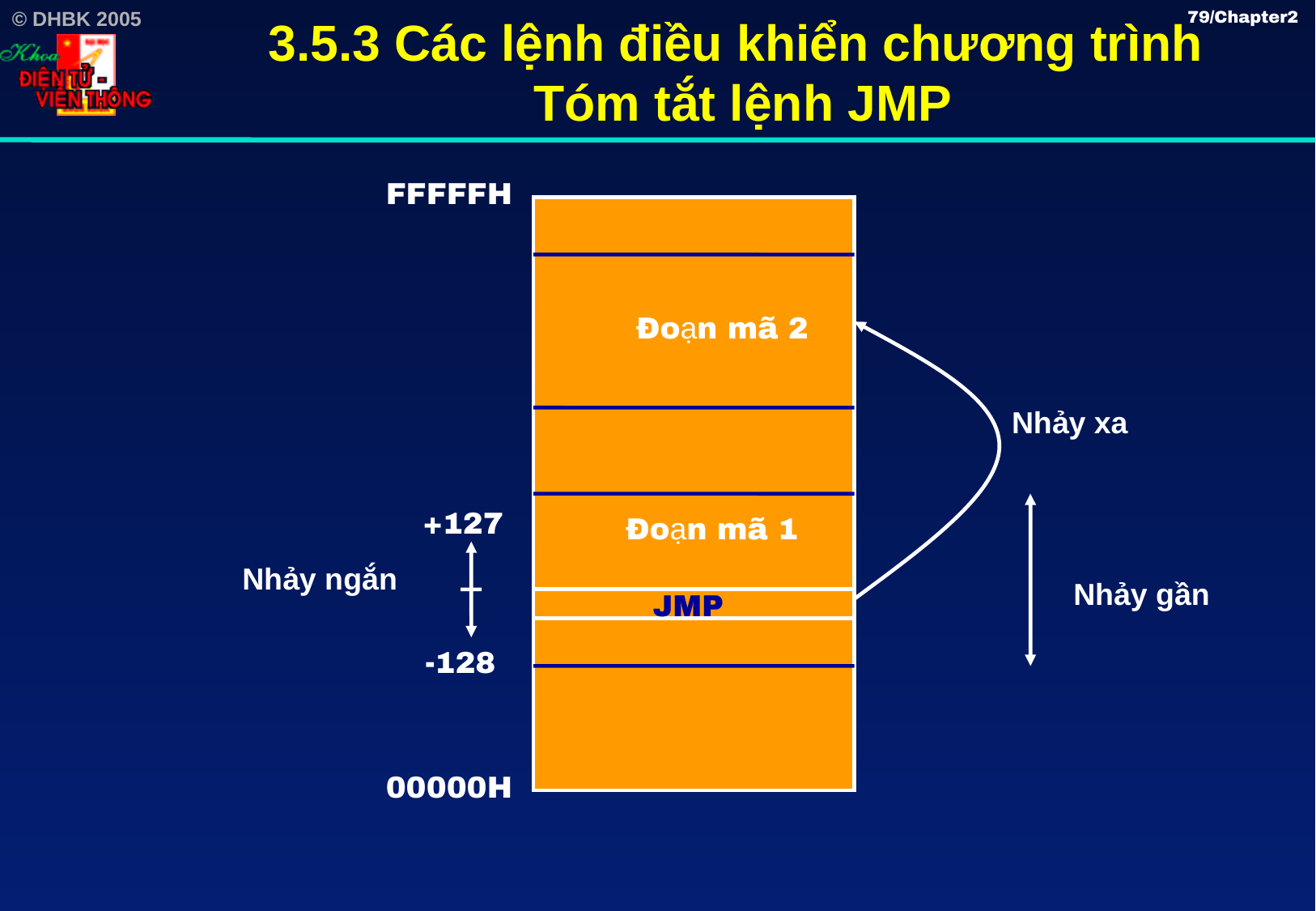

# 3.5.3 Các lệnh điều khiển chương trình Tóm tắt lệnh JMP
79/Chapter2
FFFFFH

Đoạn mã 2

Nhảy xa

+127
Đoạn mã 1

Nhảy ngắn
Nhảy gần
JMP

-128

00000H